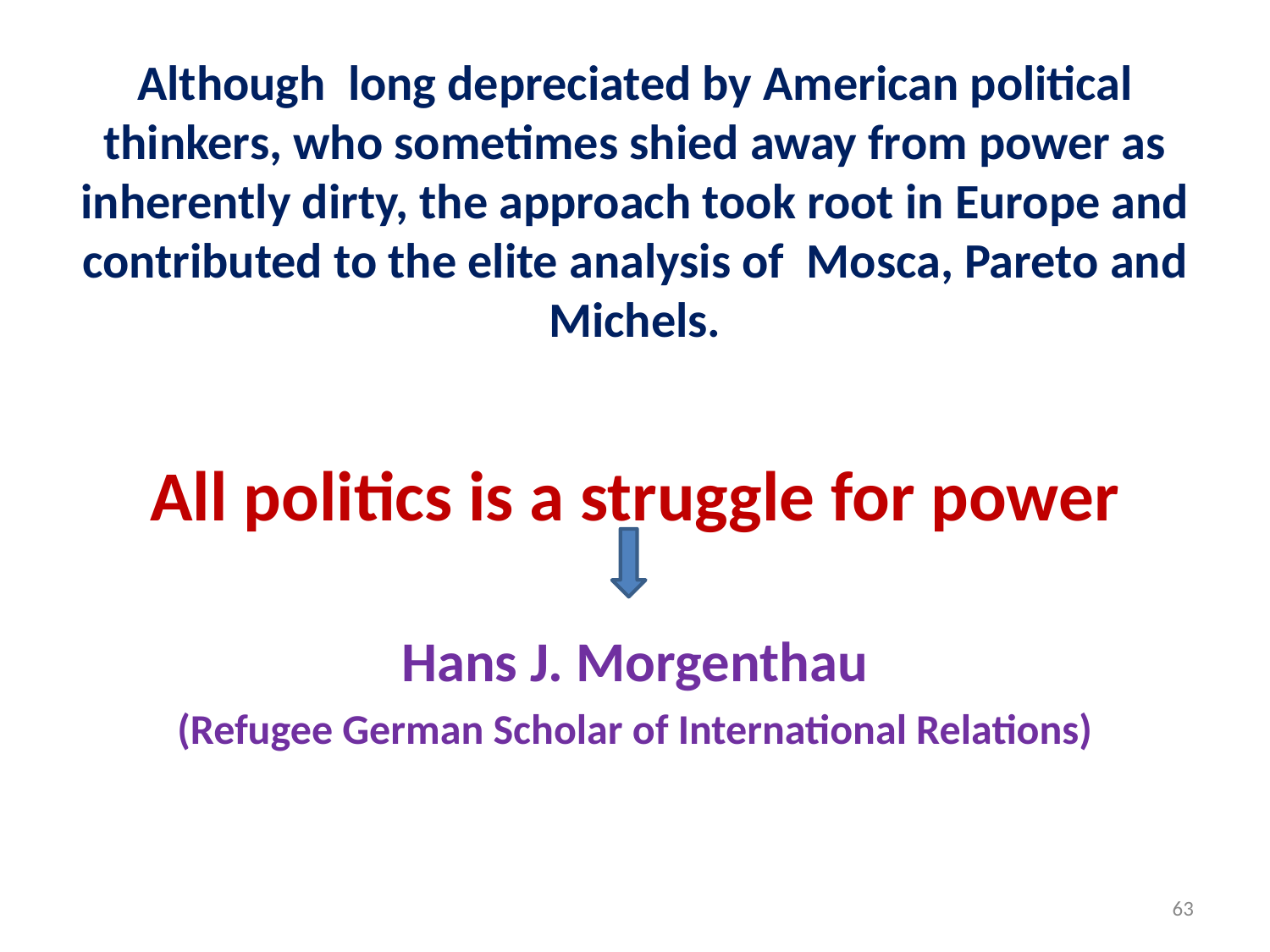

# Although  long depreciated by American political thinkers, who sometimes shied away from power as inherently dirty, the approach took root in Europe and contributed to the elite analysis of  Mosca, Pareto and Michels.
All politics is a struggle for power

Hans J. Morgenthau
(Refugee German Scholar of International Relations)

63